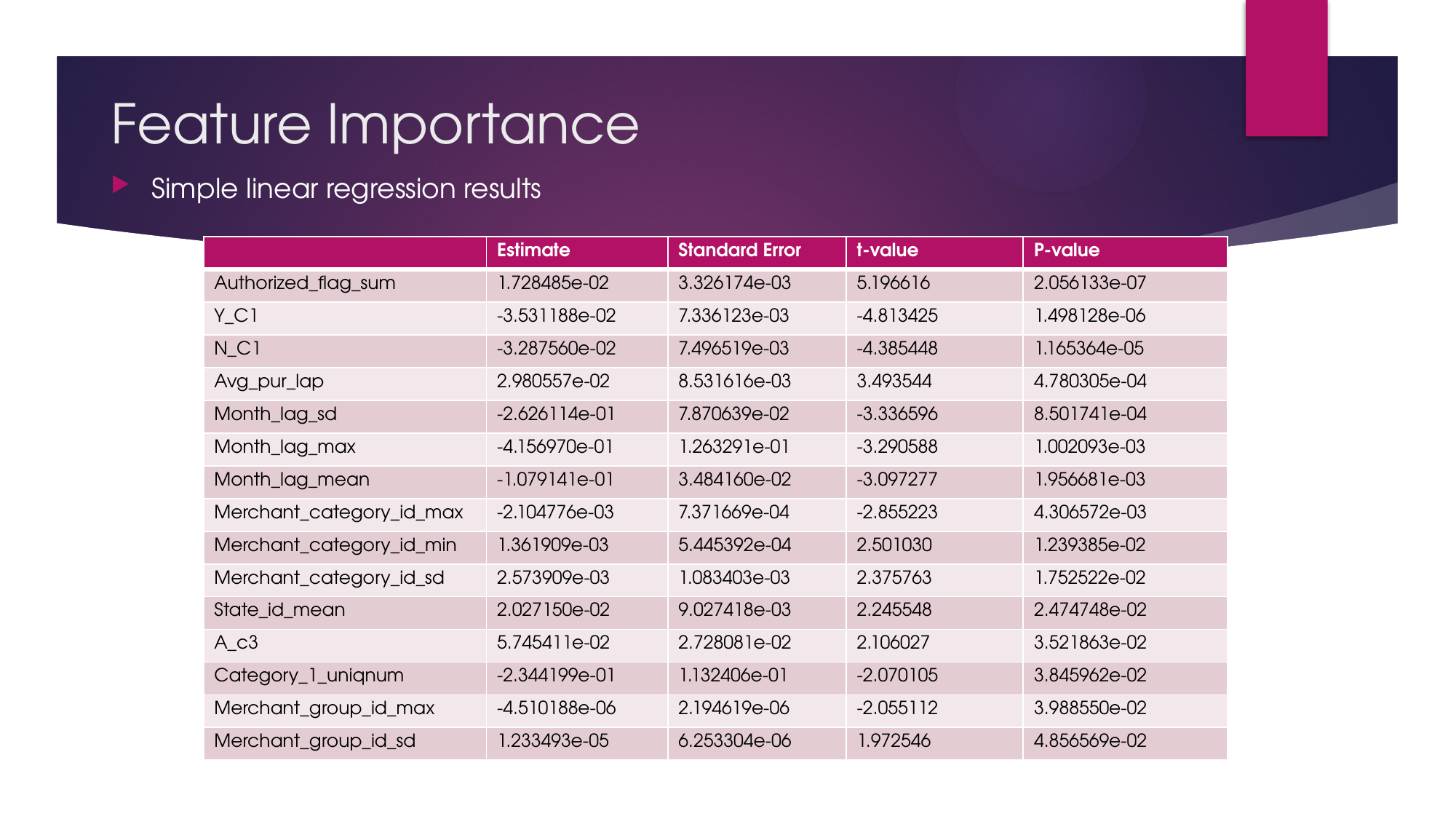

# Feature Importance
Simple linear regression results

|  | Estimate | Standard Error | t-value | P-value |
| --- | --- | --- | --- | --- |
| Authorized\_flag\_sum | 1.728485e-02 | 3.326174e-03 | 5.196616 | 2.056133e-07 |
| Y\_C1 | -3.531188e-02 | 7.336123e-03 | -4.813425 | 1.498128e-06 |
| N\_C1 | -3.287560e-02 | 7.496519e-03 | -4.385448 | 1.165364e-05 |
| Avg\_pur\_lap | 2.980557e-02 | 8.531616e-03 | 3.493544 | 4.780305e-04 |
| Month\_lag\_sd | -2.626114e-01 | 7.870639e-02 | -3.336596 | 8.501741e-04 |
| Month\_lag\_max | -4.156970e-01 | 1.263291e-01 | -3.290588 | 1.002093e-03 |
| Month\_lag\_mean | -1.079141e-01 | 3.484160e-02 | -3.097277 | 1.956681e-03 |
| Merchant\_category\_id\_max | -2.104776e-03 | 7.371669e-04 | -2.855223 | 4.306572e-03 |
| Merchant\_category\_id\_min | 1.361909e-03 | 5.445392e-04 | 2.501030 | 1.239385e-02 |
| Merchant\_category\_id\_sd | 2.573909e-03 | 1.083403e-03 | 2.375763 | 1.752522e-02 |
| State\_id\_mean | 2.027150e-02 | 9.027418e-03 | 2.245548 | 2.474748e-02 |
| A\_c3 | 5.745411e-02 | 2.728081e-02 | 2.106027 | 3.521863e-02 |
| Category\_1\_uniqnum | -2.344199e-01 | 1.132406e-01 | -2.070105 | 3.845962e-02 |
| Merchant\_group\_id\_max | -4.510188e-06 | 2.194619e-06 | -2.055112 | 3.988550e-02 |
| Merchant\_group\_id\_sd | 1.233493e-05 | 6.253304e-06 | 1.972546 | 4.856569e-02 |